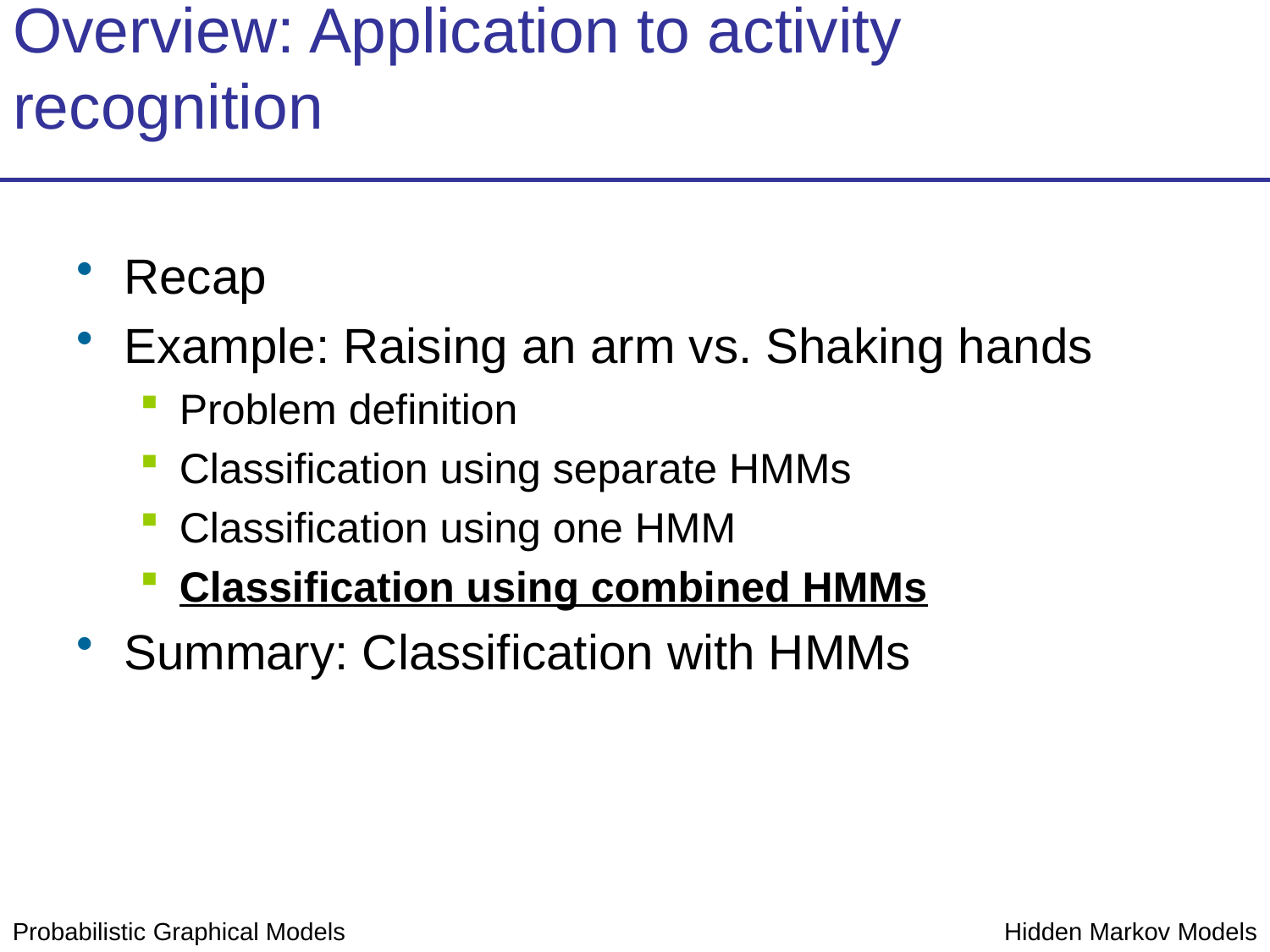

# Overview: Application to activity recognition
Recap
Example: Raising an arm vs. Shaking hands
Problem definition
Classification using separate HMMs
Classification using one HMM
Classification using combined HMMs
Summary: Classification with HMMs